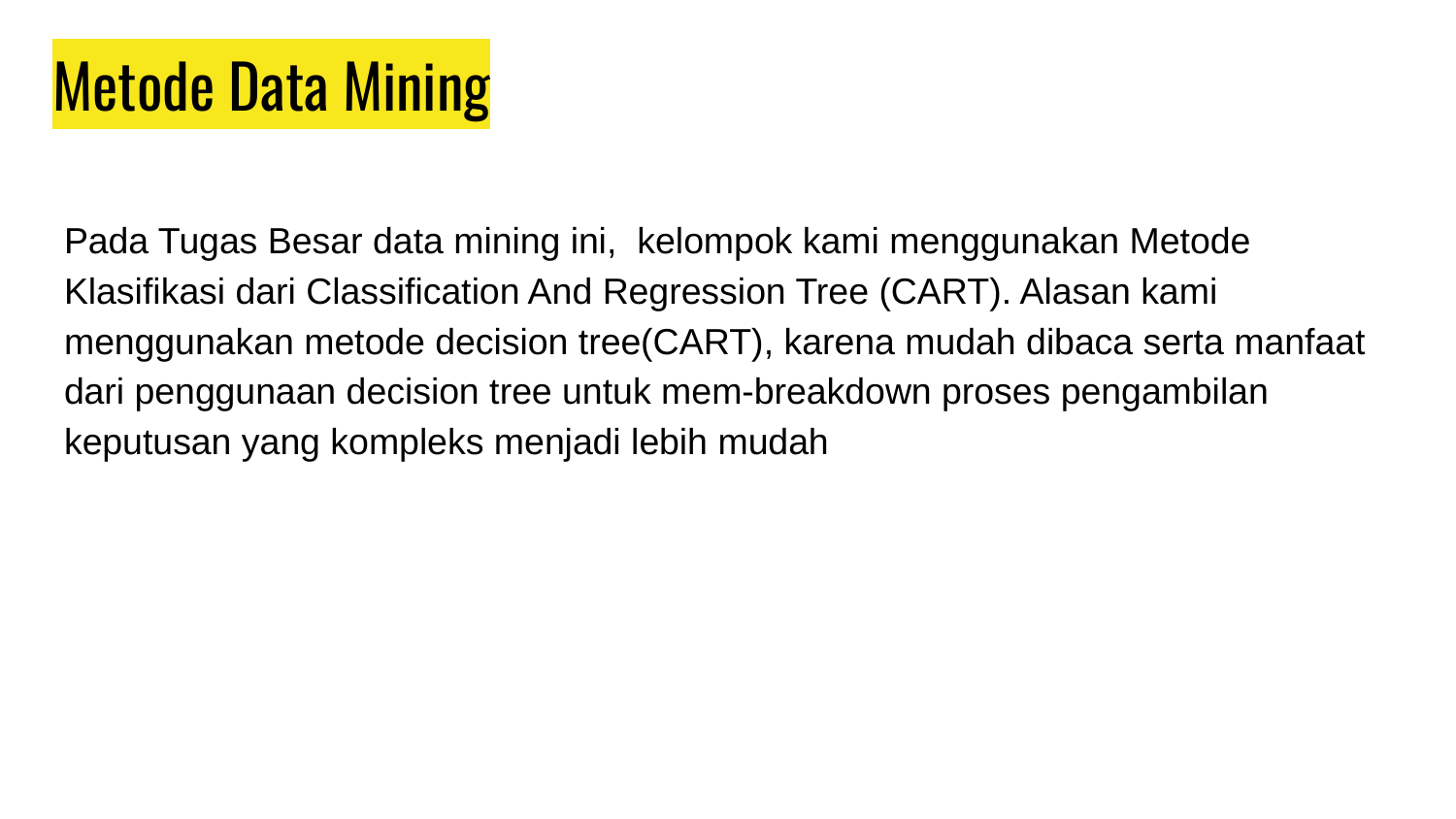

# Metode Data Mining
Pada Tugas Besar data mining ini,  kelompok kami menggunakan Metode Klasifikasi dari Classification And Regression Tree (CART). Alasan kami menggunakan metode decision tree(CART), karena mudah dibaca serta manfaat dari penggunaan decision tree untuk mem-breakdown proses pengambilan keputusan yang kompleks menjadi lebih mudah